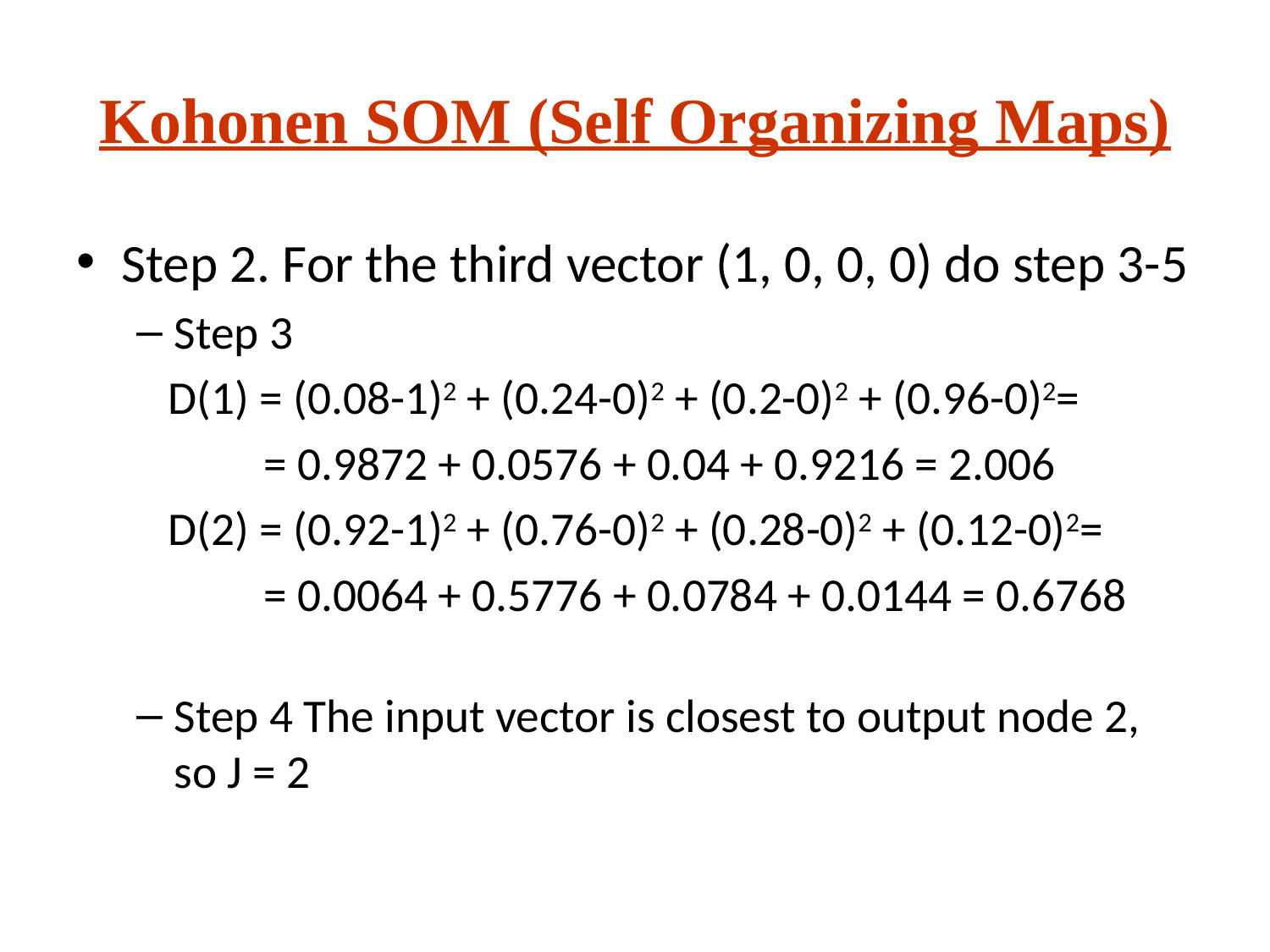

# Kohonen SOM (Self Organizing Maps)
Step 2. For the third vector (1, 0, 0, 0) do step 3-5
Step 3
   D(1) = (0.08-1)2 + (0.24-0)2 + (0.2-0)2 + (0.96-0)2=
            = 0.9872 + 0.0576 + 0.04 + 0.9216 = 2.006
   D(2) = (0.92-1)2 + (0.76-0)2 + (0.28-0)2 + (0.12-0)2=
            = 0.0064 + 0.5776 + 0.0784 + 0.0144 = 0.6768

Step 4 The input vector is closest to output node 2, so J = 2